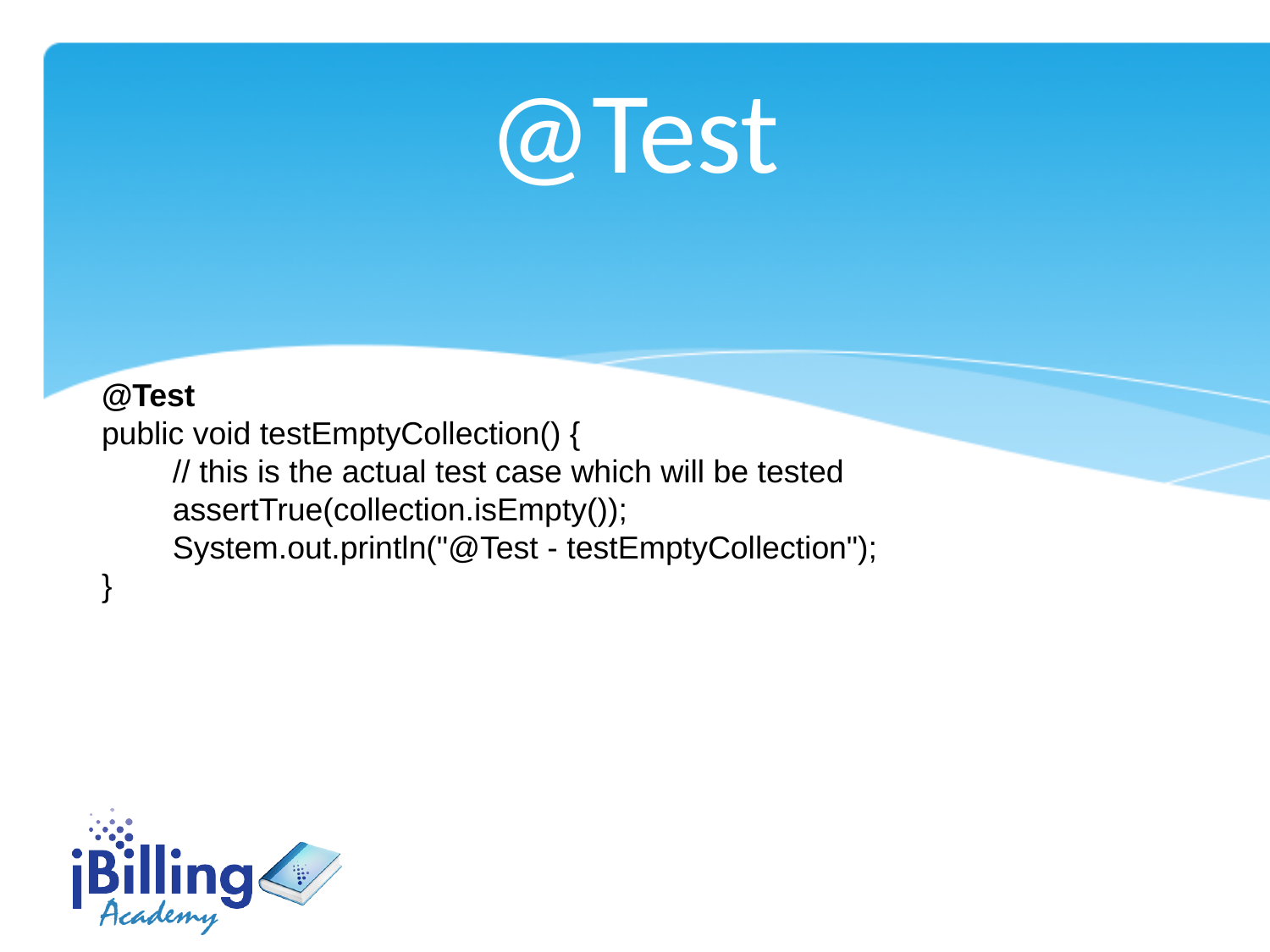

@Test
@Test
public void testEmptyCollection() {
        // this is the actual test case which will be tested
        assertTrue(collection.isEmpty());
        System.out.println("@Test - testEmptyCollection");
}